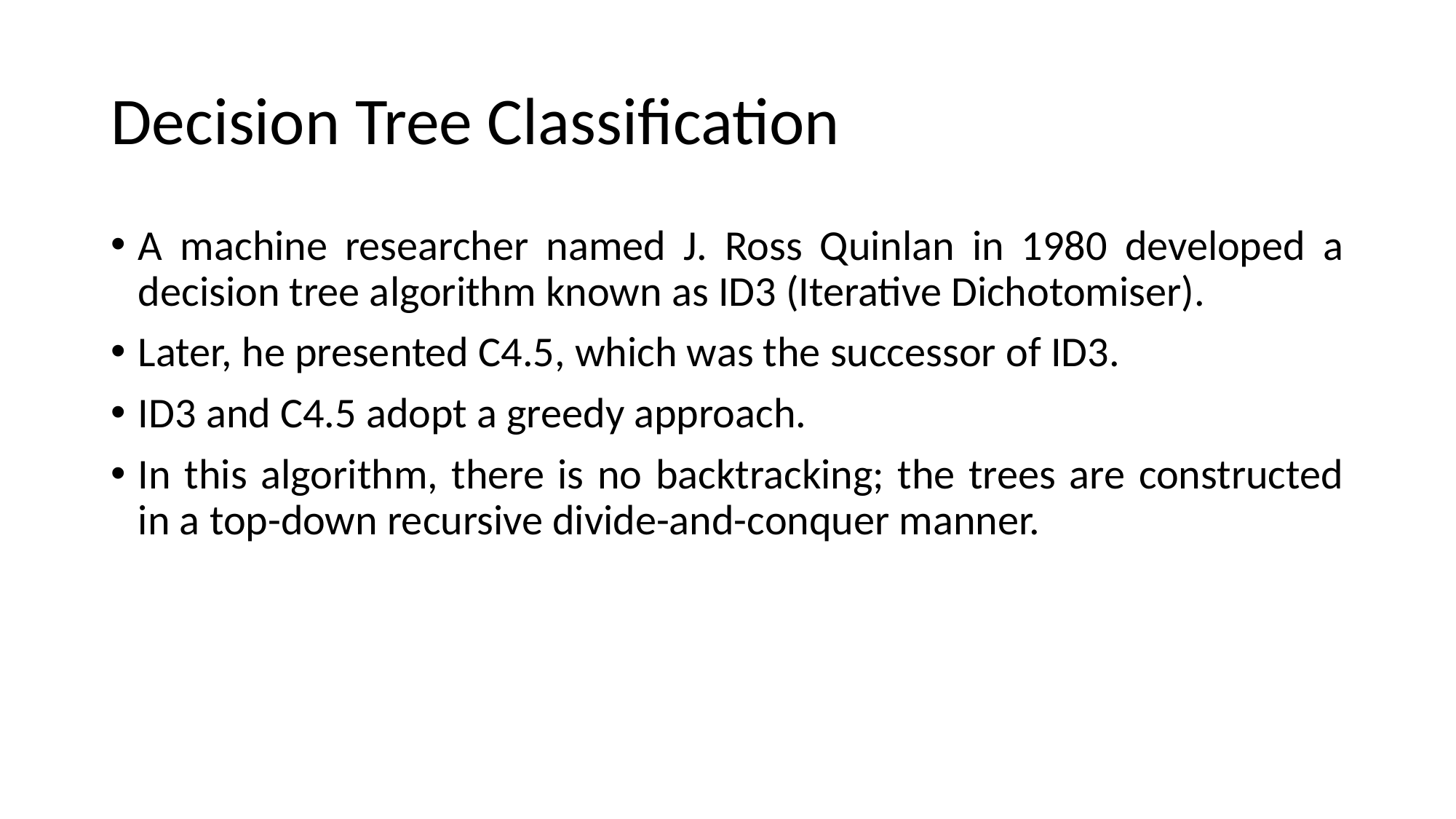

# Decision Tree Classification
A machine researcher named J. Ross Quinlan in 1980 developed a decision tree algorithm known as ID3 (Iterative Dichotomiser).
Later, he presented C4.5, which was the successor of ID3.
ID3 and C4.5 adopt a greedy approach.
In this algorithm, there is no backtracking; the trees are constructed in a top-down recursive divide-and-conquer manner.